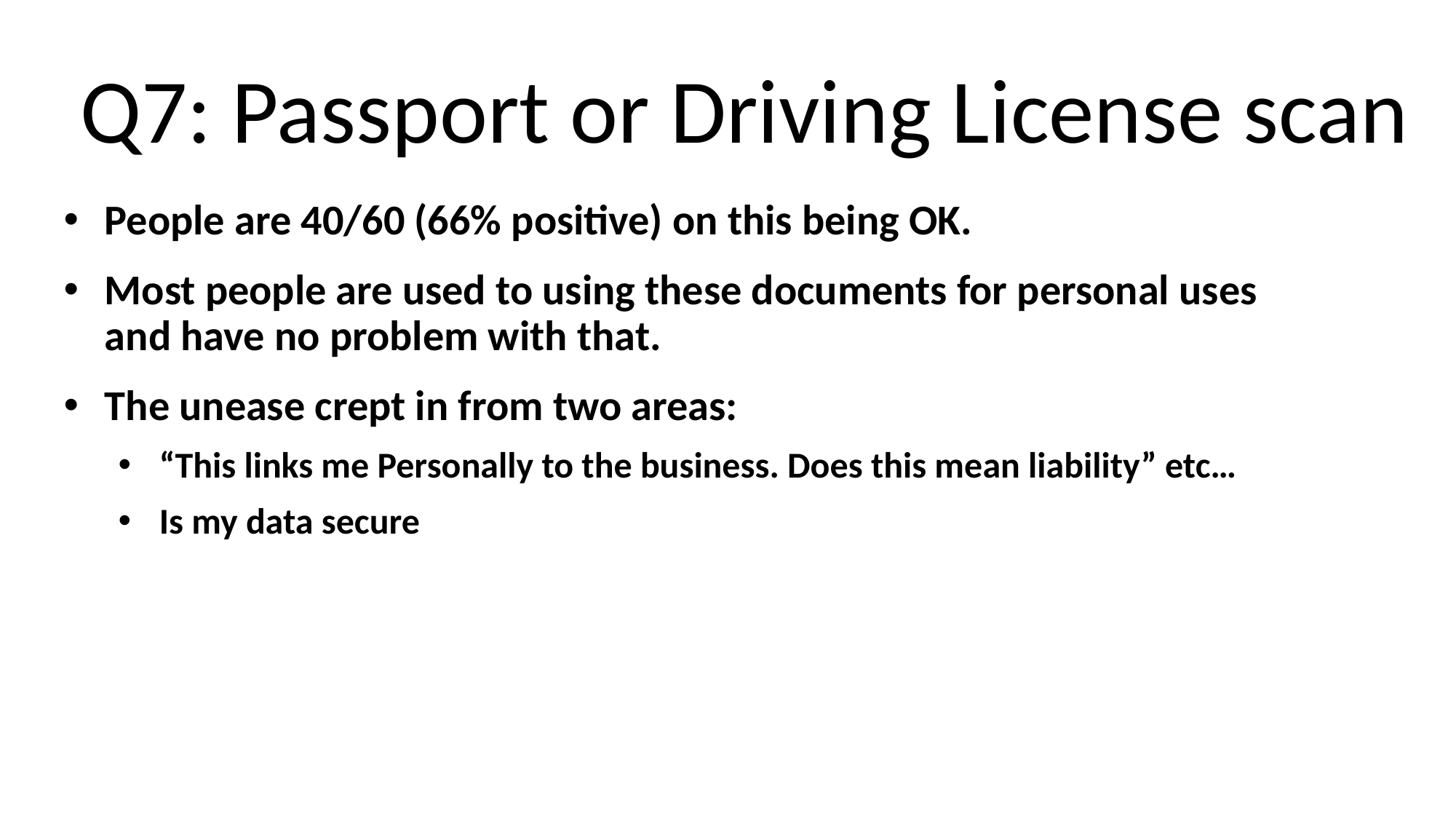

# Q7: Passport or Driving License scan
People are 40/60 (66% positive) on this being OK.
Most people are used to using these documents for personal uses and have no problem with that.
The unease crept in from two areas:
“This links me Personally to the business. Does this mean liability” etc…
Is my data secure